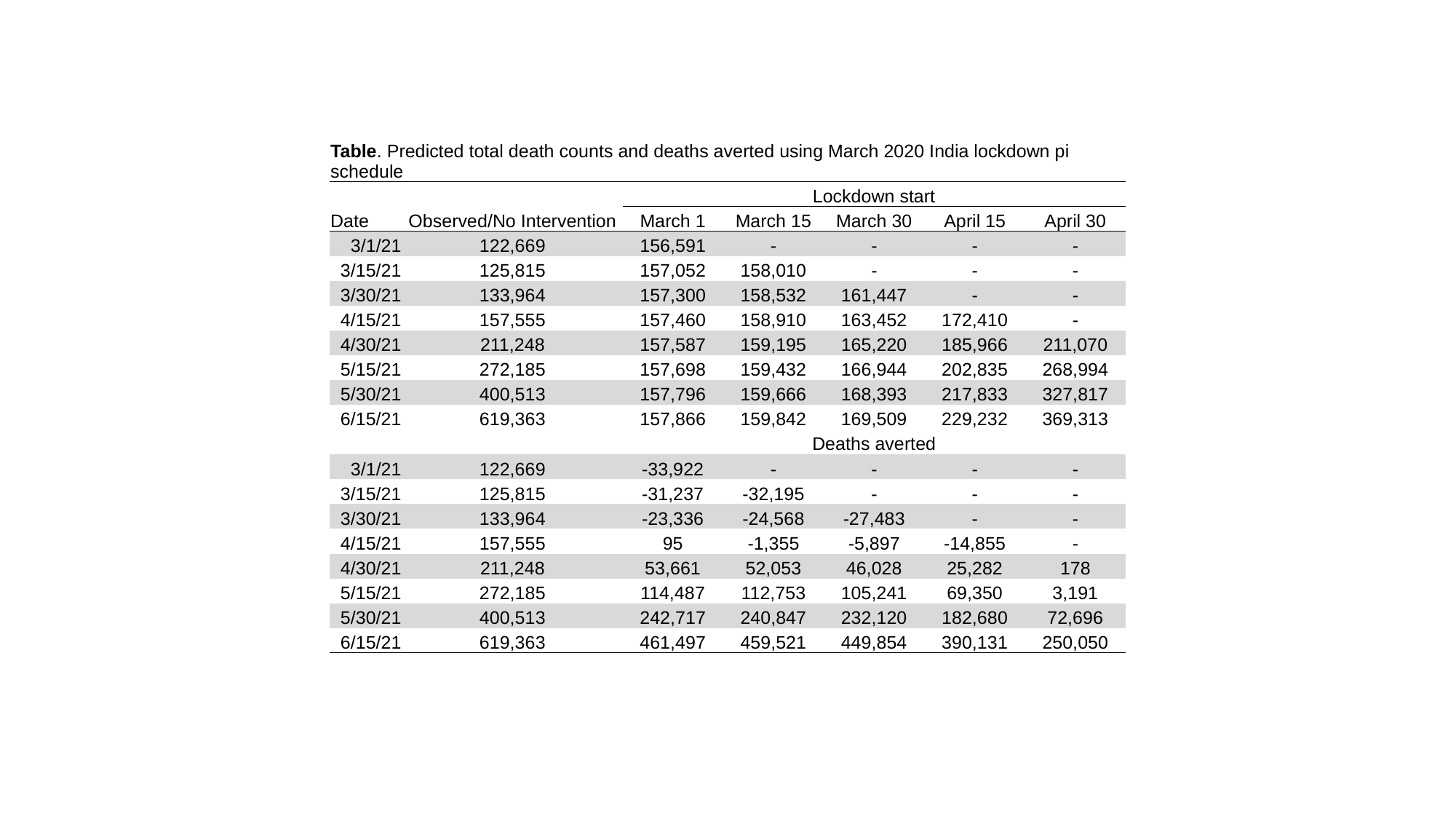

| Table. Predicted total death counts and deaths averted using March 2020 India lockdown pi schedule |  |  |  |  |  |  |
| --- | --- | --- | --- | --- | --- | --- |
|  |  | Lockdown start |  |  |  |  |
| Date | Observed/No Intervention | March 1 | March 15 | March 30 | April 15 | April 30 |
| 3/1/21 | 122,669 | 156,591 | - | - | - | - |
| 3/15/21 | 125,815 | 157,052 | 158,010 | - | - | - |
| 3/30/21 | 133,964 | 157,300 | 158,532 | 161,447 | - | - |
| 4/15/21 | 157,555 | 157,460 | 158,910 | 163,452 | 172,410 | - |
| 4/30/21 | 211,248 | 157,587 | 159,195 | 165,220 | 185,966 | 211,070 |
| 5/15/21 | 272,185 | 157,698 | 159,432 | 166,944 | 202,835 | 268,994 |
| 5/30/21 | 400,513 | 157,796 | 159,666 | 168,393 | 217,833 | 327,817 |
| 6/15/21 | 619,363 | 157,866 | 159,842 | 169,509 | 229,232 | 369,313 |
|  |  | Deaths averted |  |  |  |  |
| 3/1/21 | 122,669 | -33,922 | - | - | - | - |
| 3/15/21 | 125,815 | -31,237 | -32,195 | - | - | - |
| 3/30/21 | 133,964 | -23,336 | -24,568 | -27,483 | - | - |
| 4/15/21 | 157,555 | 95 | -1,355 | -5,897 | -14,855 | - |
| 4/30/21 | 211,248 | 53,661 | 52,053 | 46,028 | 25,282 | 178 |
| 5/15/21 | 272,185 | 114,487 | 112,753 | 105,241 | 69,350 | 3,191 |
| 5/30/21 | 400,513 | 242,717 | 240,847 | 232,120 | 182,680 | 72,696 |
| 6/15/21 | 619,363 | 461,497 | 459,521 | 449,854 | 390,131 | 250,050 |
|  |  |  |  |  |  |  |